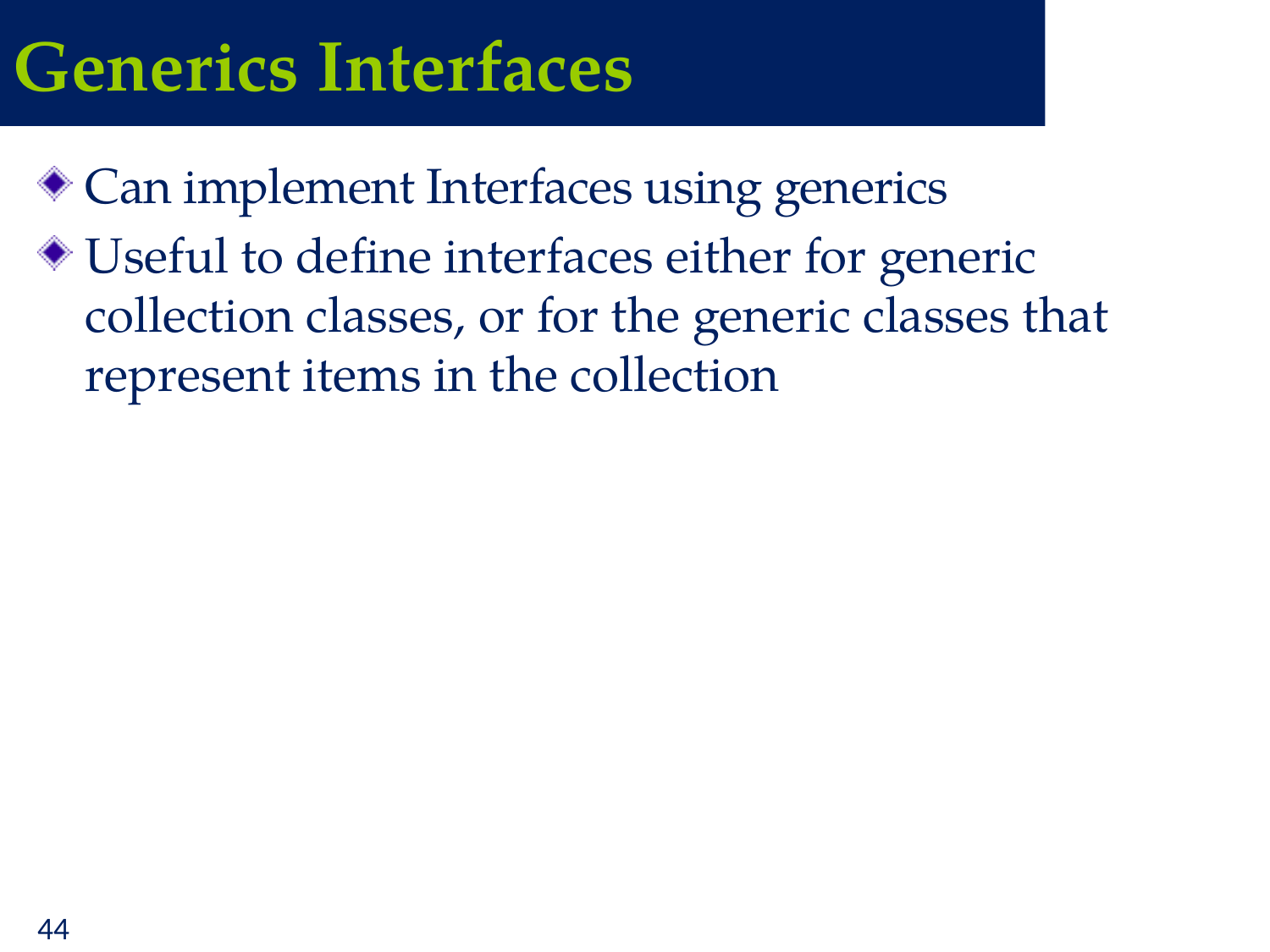

# Generics Interfaces
Can implement Interfaces using generics
Useful to define interfaces either for generic collection classes, or for the generic classes that represent items in the collection
44